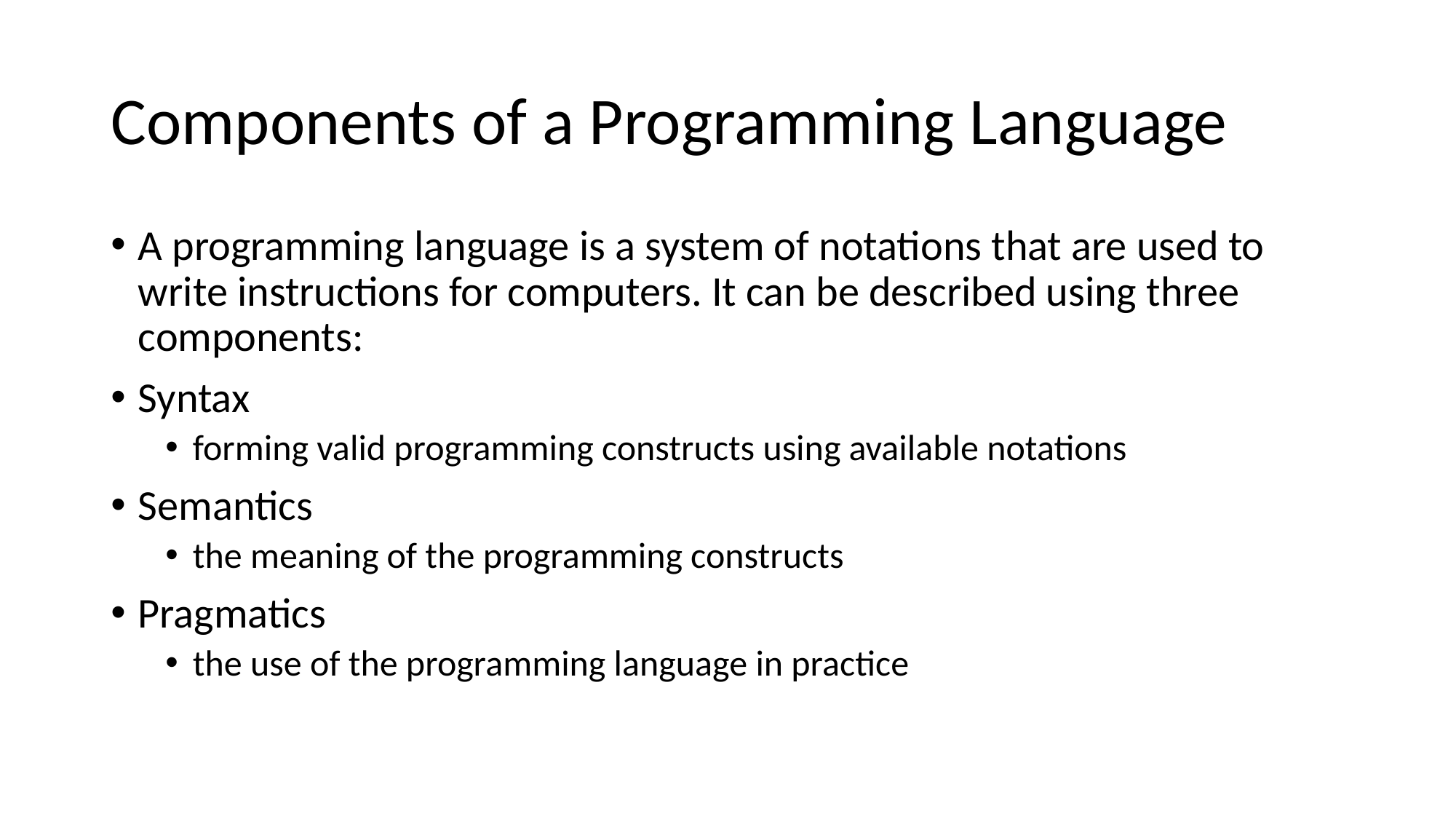

# Components of a Programming Language
A programming language is a system of notations that are used to write instructions for computers. It can be described using three components:
Syntax
forming valid programming constructs using available notations
Semantics
the meaning of the programming constructs
Pragmatics
the use of the programming language in practice